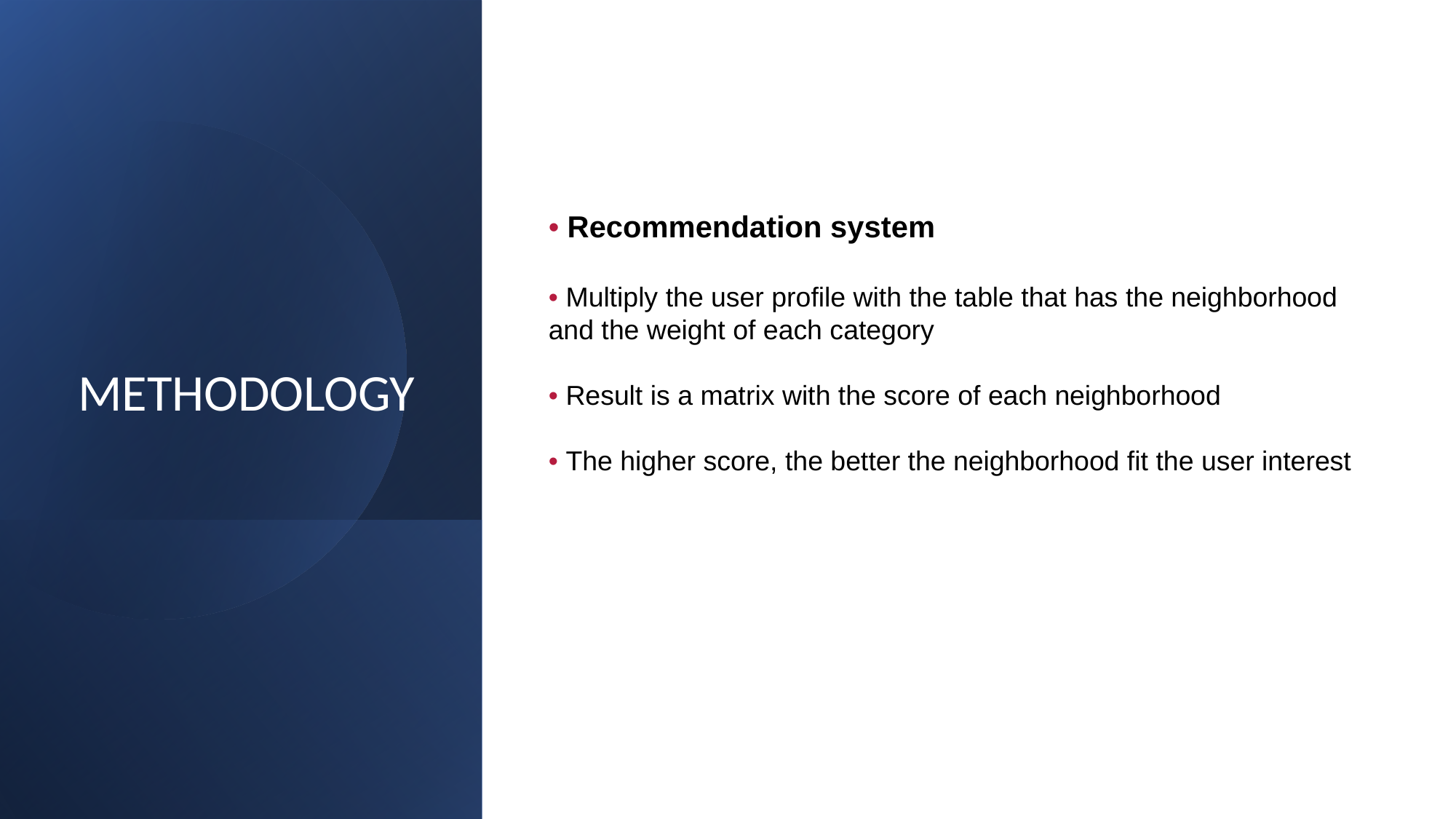

# METHODOLOGY

• Recommendation system
• Multiply the user profile with the table that has the neighborhood and the weight of each category
• Result is a matrix with the score of each neighborhood
• The higher score, the better the neighborhood fit the user interest